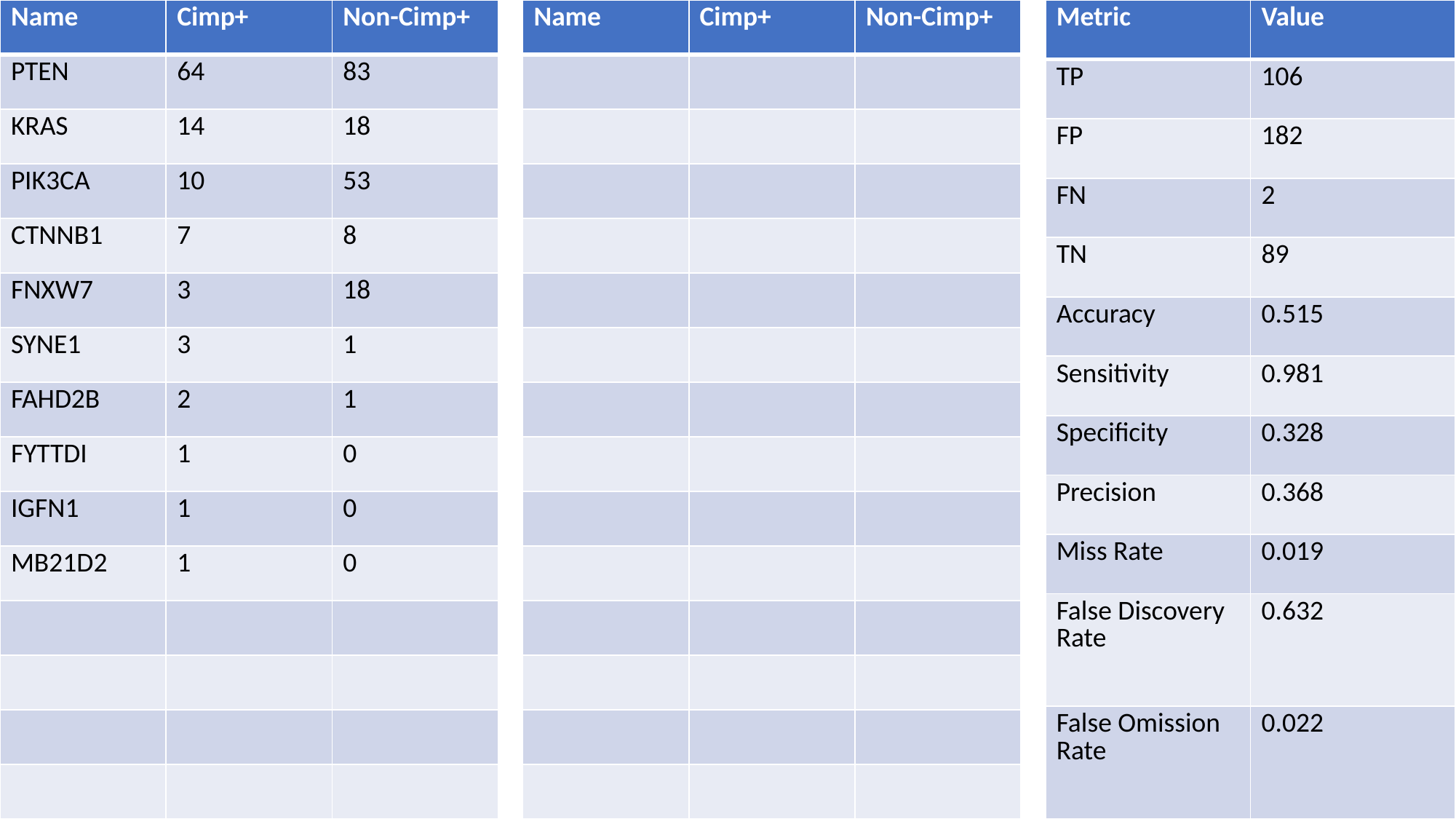

| Name | Cimp+ | Non-Cimp+ |
| --- | --- | --- |
| PTEN | 64 | 83 |
| KRAS | 14 | 18 |
| PIK3CA | 10 | 53 |
| CTNNB1 | 7 | 8 |
| FNXW7 | 3 | 18 |
| SYNE1 | 3 | 1 |
| FAHD2B | 2 | 1 |
| FYTTDI | 1 | 0 |
| IGFN1 | 1 | 0 |
| MB21D2 | 1 | 0 |
|  |  |  |
|  |  |  |
|  |  |  |
|  |  |  |
| Name | Cimp+ | Non-Cimp+ |
| --- | --- | --- |
|  |  |  |
|  |  |  |
|  |  |  |
|  |  |  |
|  |  |  |
|  |  |  |
|  |  |  |
|  |  |  |
|  |  |  |
|  |  |  |
|  |  |  |
|  |  |  |
|  |  |  |
|  |  |  |
| Metric | Value |
| --- | --- |
| TP | 106 |
| FP | 182 |
| FN | 2 |
| TN | 89 |
| Accuracy | 0.515 |
| Sensitivity | 0.981 |
| Specificity | 0.328 |
| Precision | 0.368 |
| Miss Rate | 0.019 |
| False Discovery  Rate | 0.632 |
| False Omission  Rate | 0.022 |